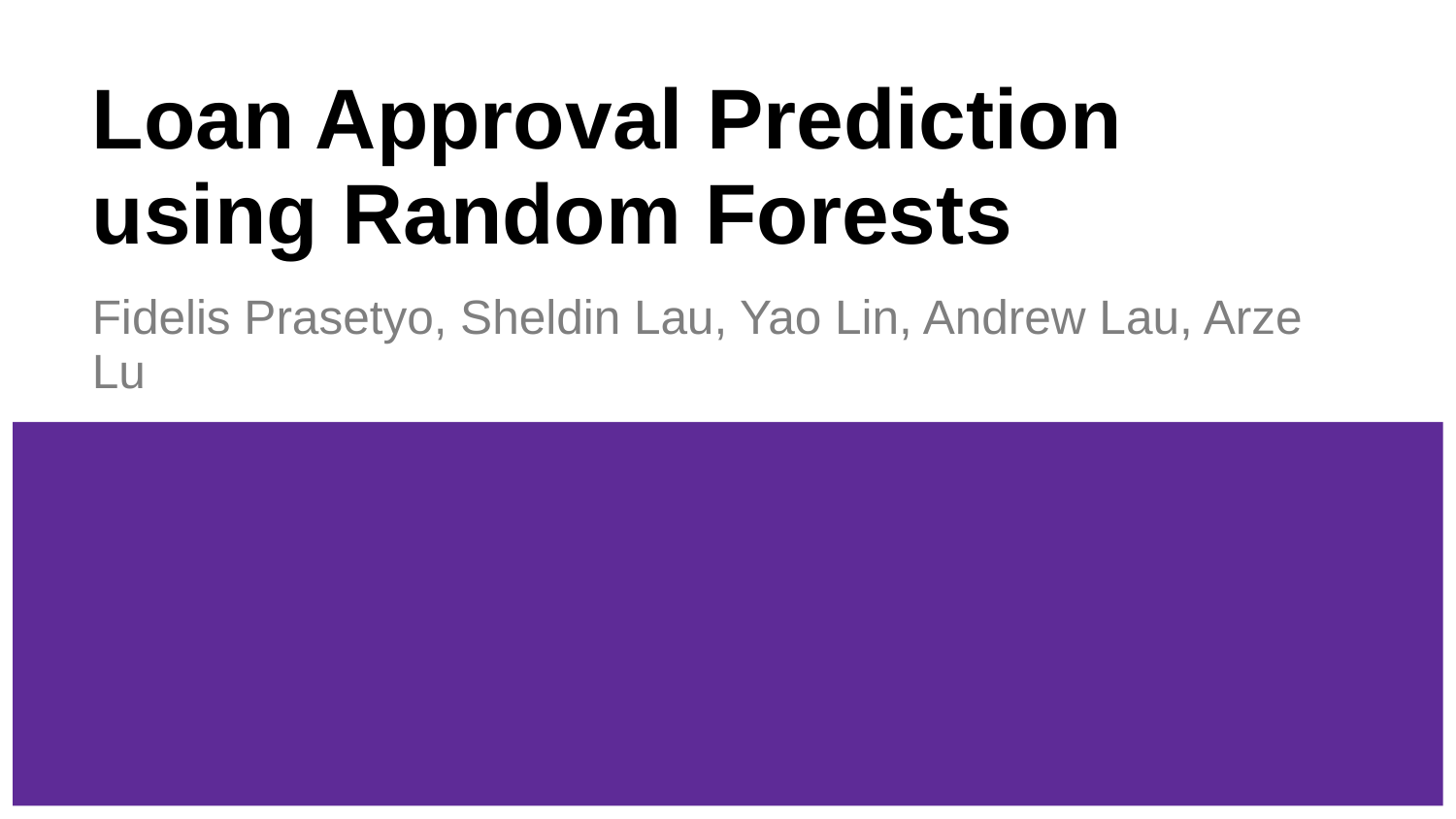

# Loan Approval Prediction using Random Forests
Fidelis Prasetyo, Sheldin Lau, Yao Lin, Andrew Lau, Arze Lu